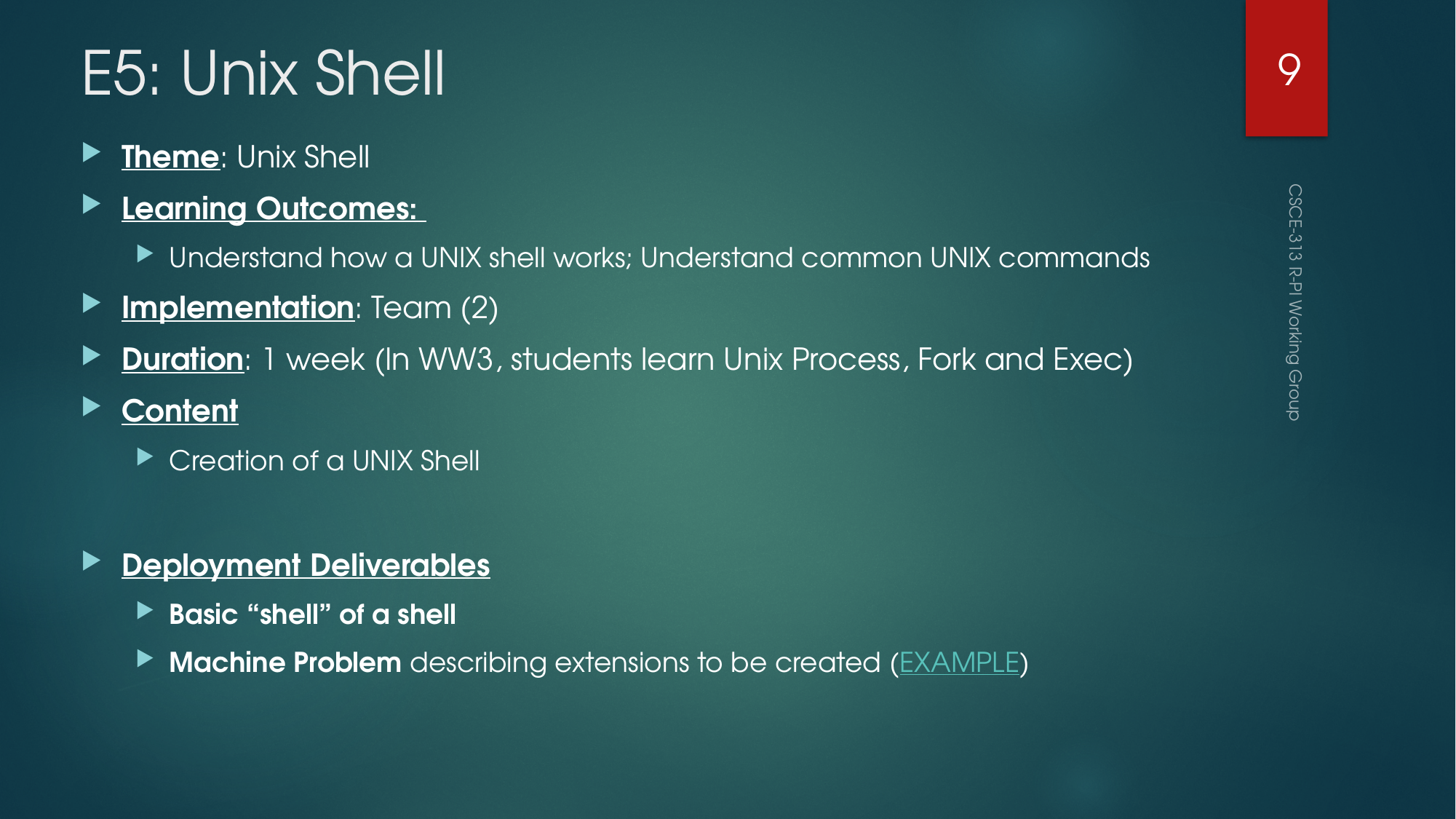

9
# E5: Unix Shell
Theme: Unix Shell
Learning Outcomes:
Understand how a UNIX shell works; Understand common UNIX commands
Implementation: Team (2)
Duration: 1 week (In WW3, students learn Unix Process, Fork and Exec)
Content
Creation of a UNIX Shell

Deployment Deliverables
Basic “shell” of a shell
Machine Problem describing extensions to be created (EXAMPLE)

CSCE-313 R-PI Working Group